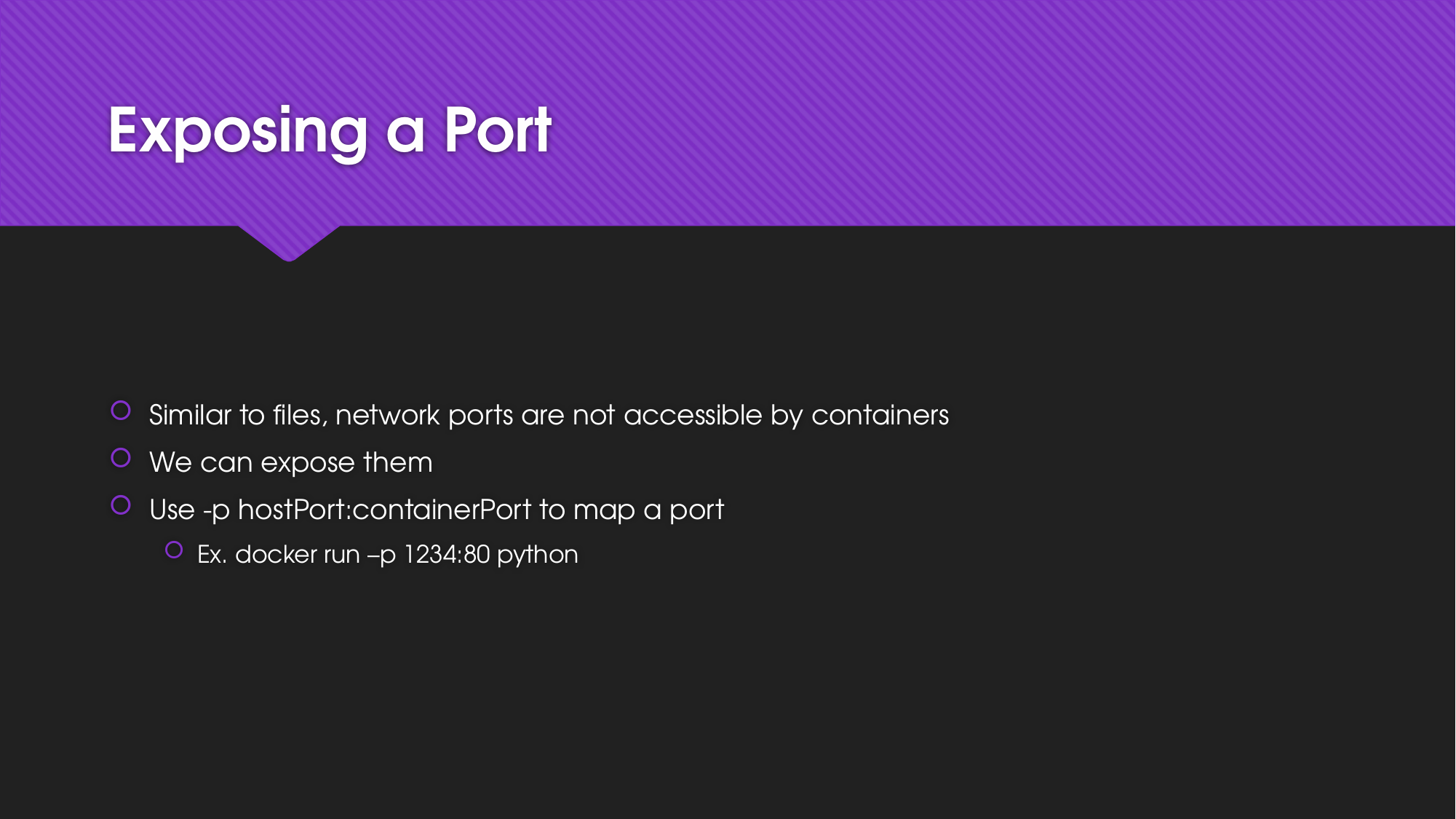

# Exposing a Port
Similar to files, network ports are not accessible by containers
We can expose them
Use -p hostPort:containerPort to map a port
Ex. docker run –p 1234:80 python